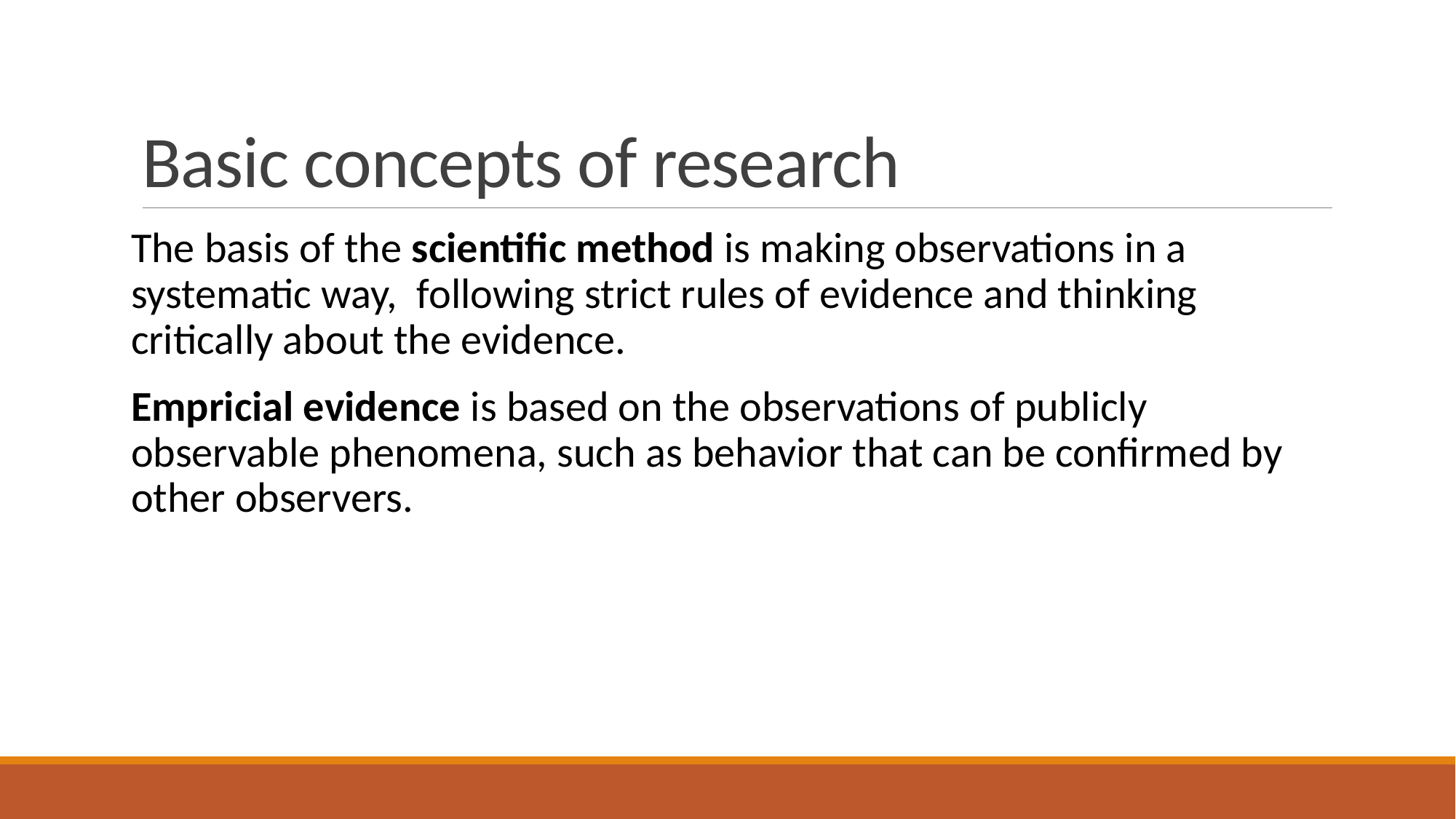

# Basic concepts of research
The basis of the scientific method is making observations in a systematic way,  following strict rules of evidence and thinking critically about the evidence.
Empricial evidence is based on the observations of publicly observable phenomena, such as behavior that can be confirmed by other observers.